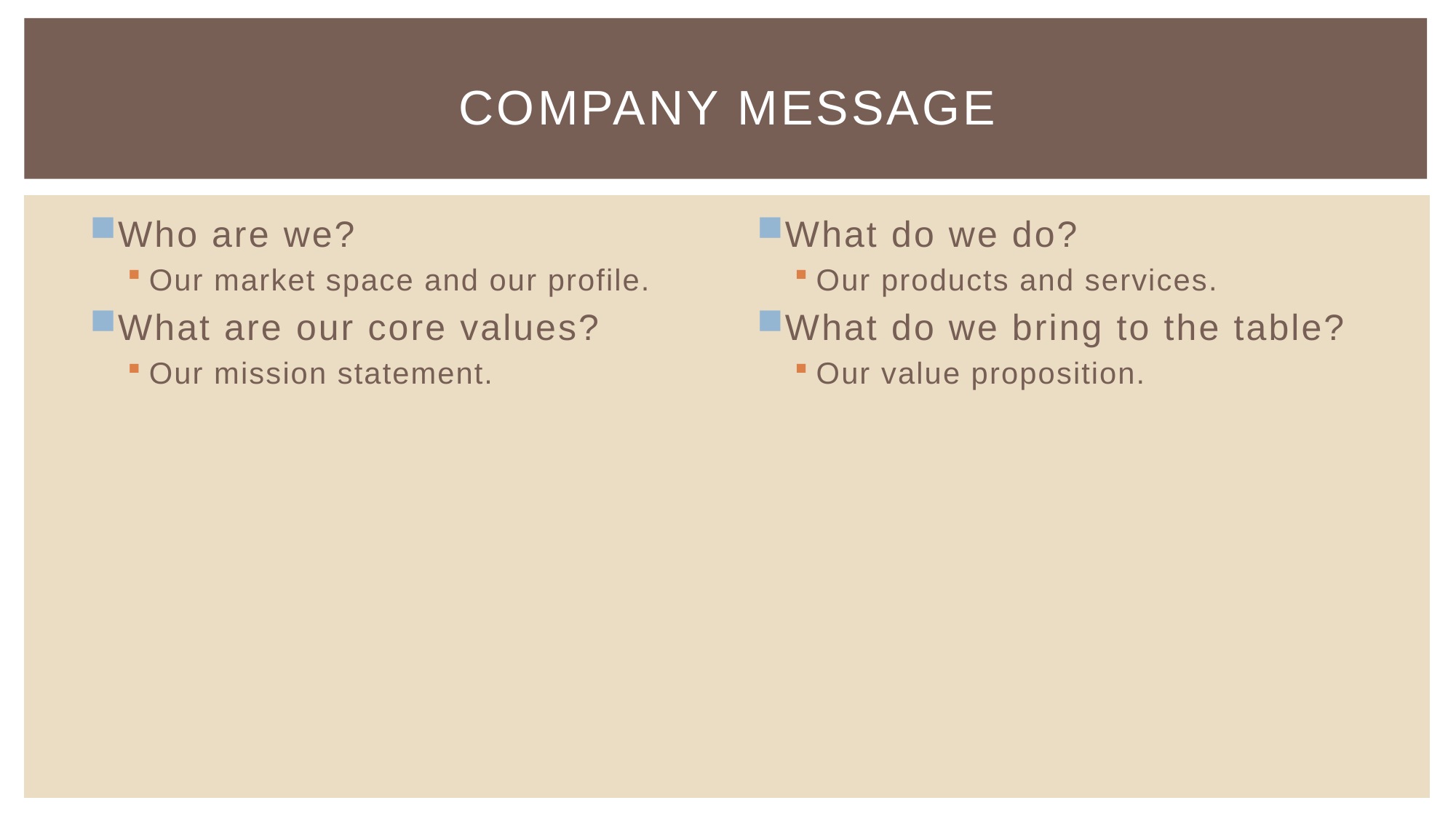

# Company message
Who are we?
Our market space and our profile.
What are our core values?
Our mission statement.
What do we do?
Our products and services.
What do we bring to the table?
Our value proposition.